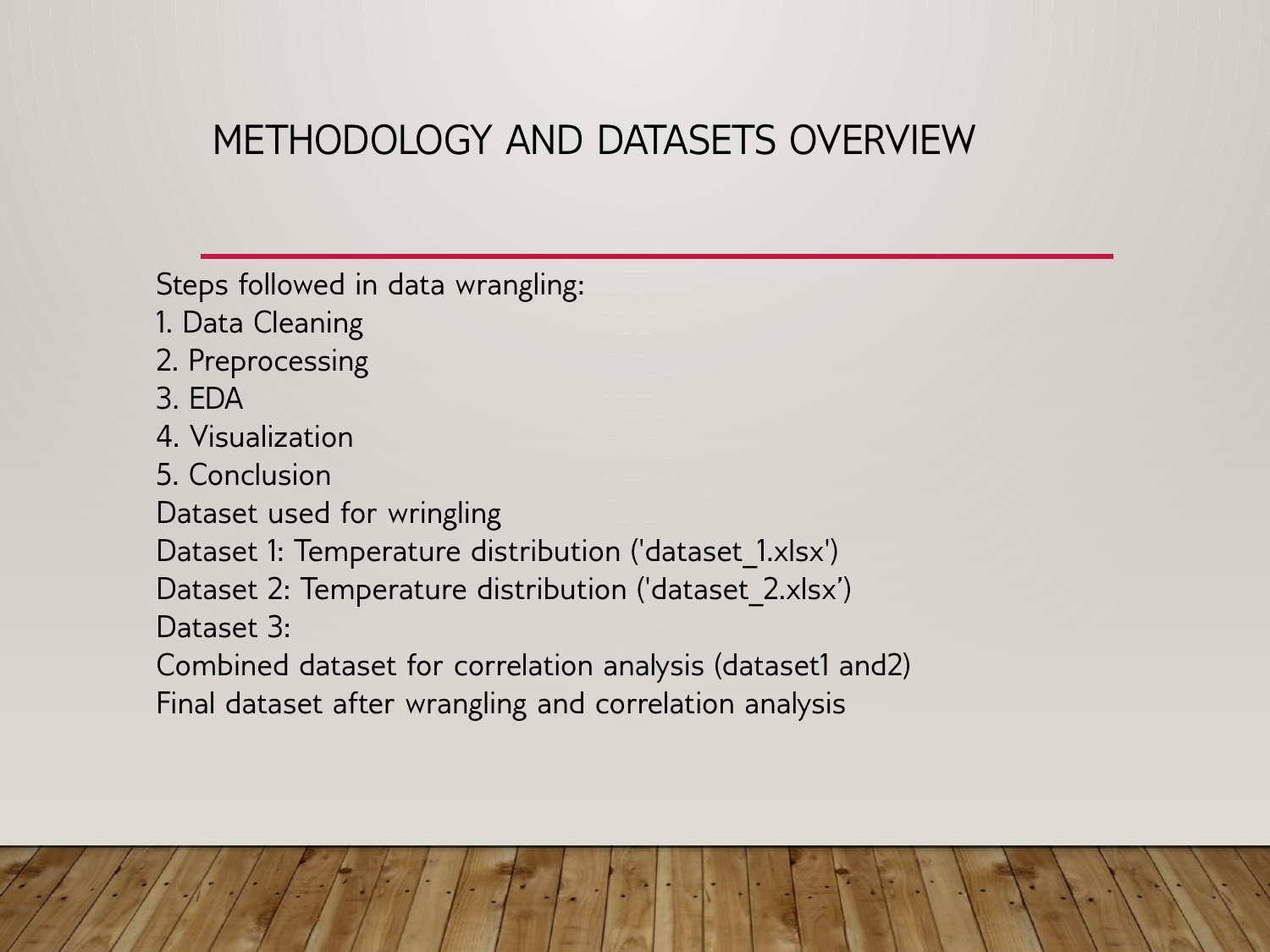

# Methodology and datasets overview
Steps followed in data wrangling:
1. Data Cleaning
2. Preprocessing
3. EDA
4. Visualization
5. Conclusion
Dataset used for wringling
Dataset 1: Temperature distribution ('dataset_1.xlsx')
Dataset 2: Temperature distribution ('dataset_2.xlsx’)
Dataset 3:
Combined dataset for correlation analysis (dataset1 and2)
Final dataset after wrangling and correlation analysis